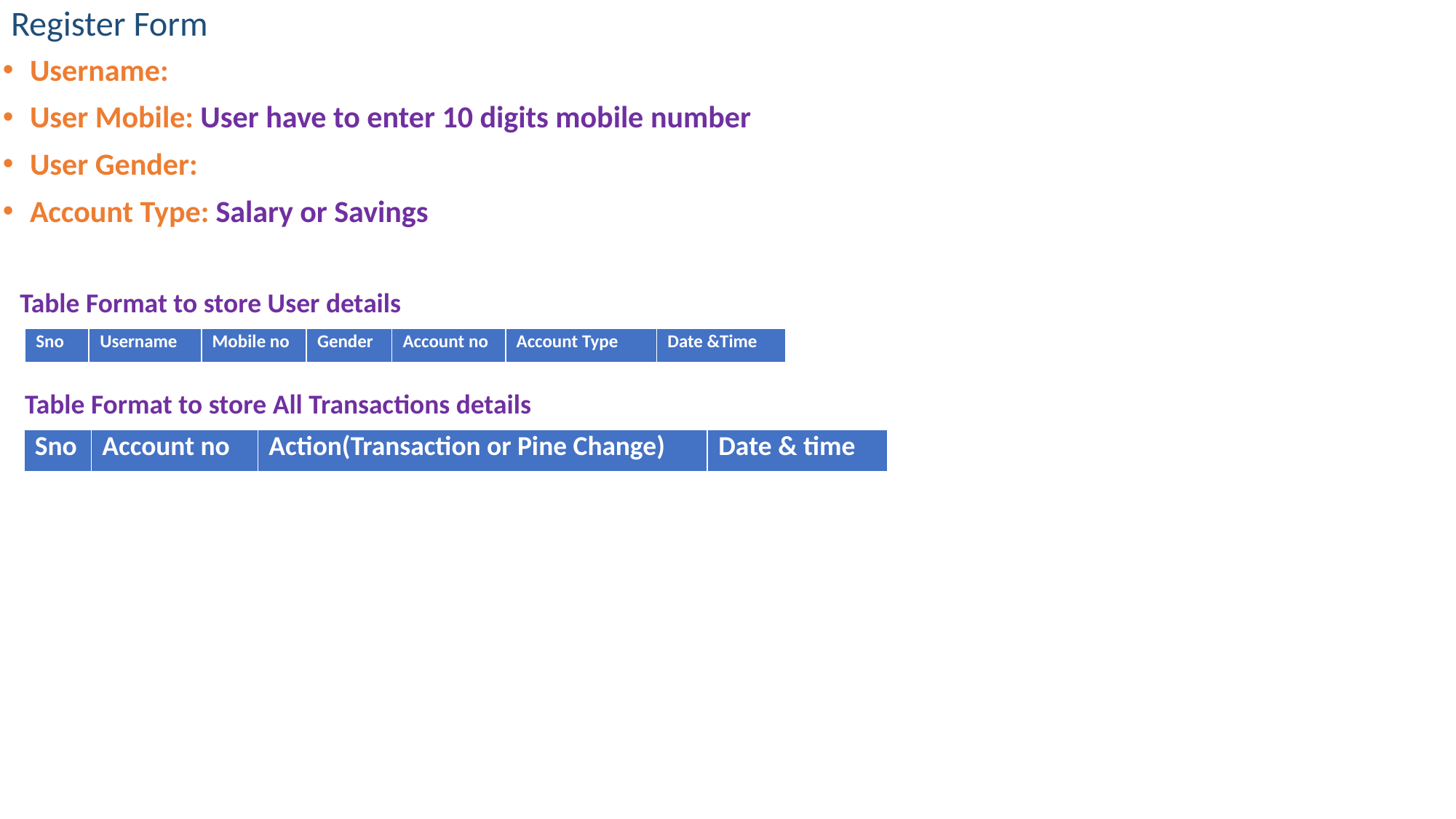

# Register Form
Username:
User Mobile: User have to enter 10 digits mobile number
User Gender:
Account Type: Salary or Savings

Table Format to store User details
| Sno | Username | Mobile no | Gender | Account no | Account Type | Date &Time |
| --- | --- | --- | --- | --- | --- | --- |
Table Format to store All Transactions details
| Sno | Account no | Action(Transaction or Pine Change) | Date & time |
| --- | --- | --- | --- |